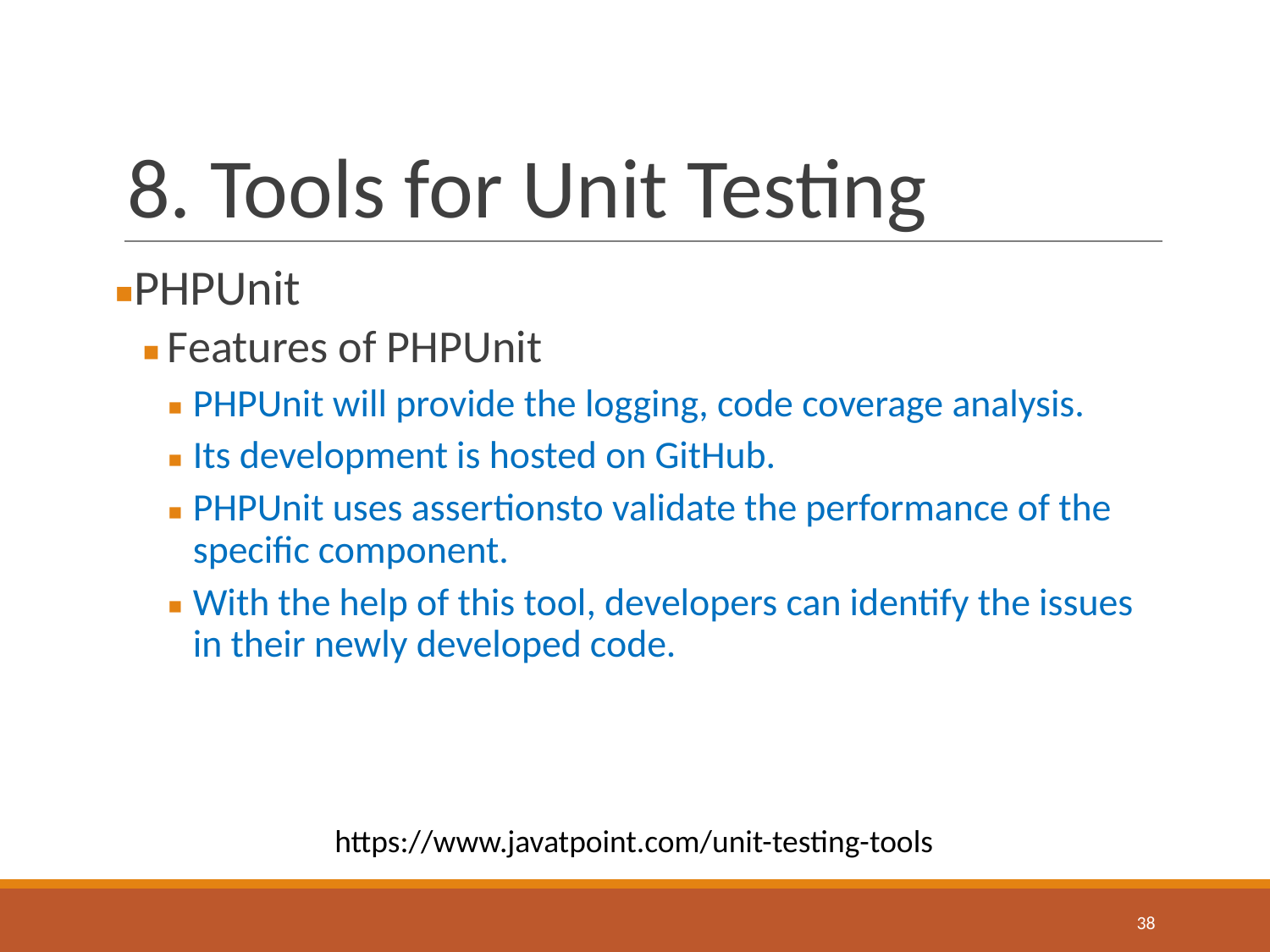

# 8. Tools for Unit Testing
PHPUnit
Features of PHPUnit
PHPUnit will provide the logging, code coverage analysis.
Its development is hosted on GitHub.
PHPUnit uses assertionsto validate the performance of the specific component.
With the help of this tool, developers can identify the issues in their newly developed code.

https://www.javatpoint.com/unit-testing-tools
38